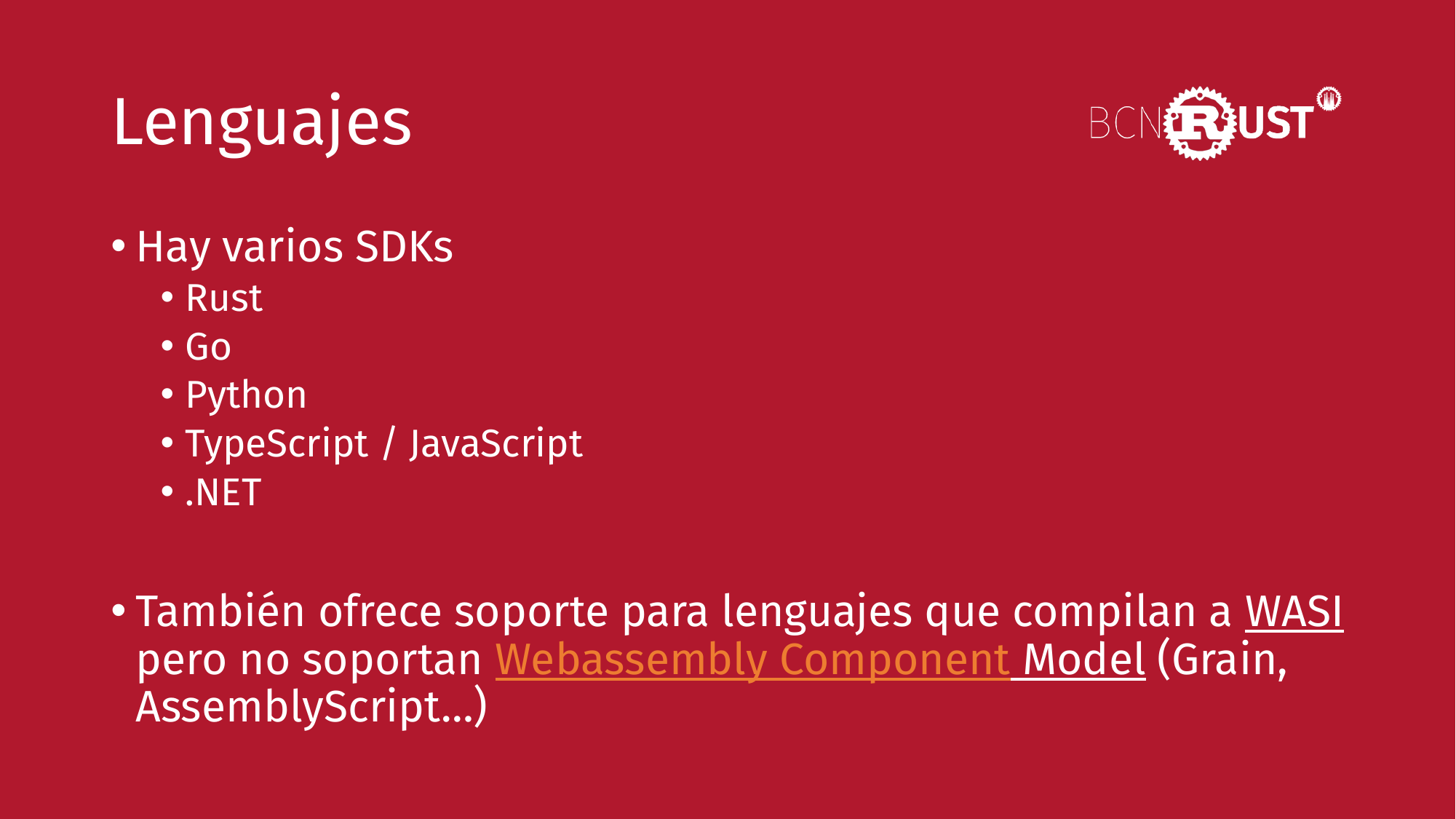

# Lenguajes
Hay varios SDKs
Rust
Go
Python
TypeScript / JavaScript
.NET

También ofrece soporte para lenguajes que compilan a WASI pero no soportan Webassembly Component Model (Grain, AssemblyScript…)